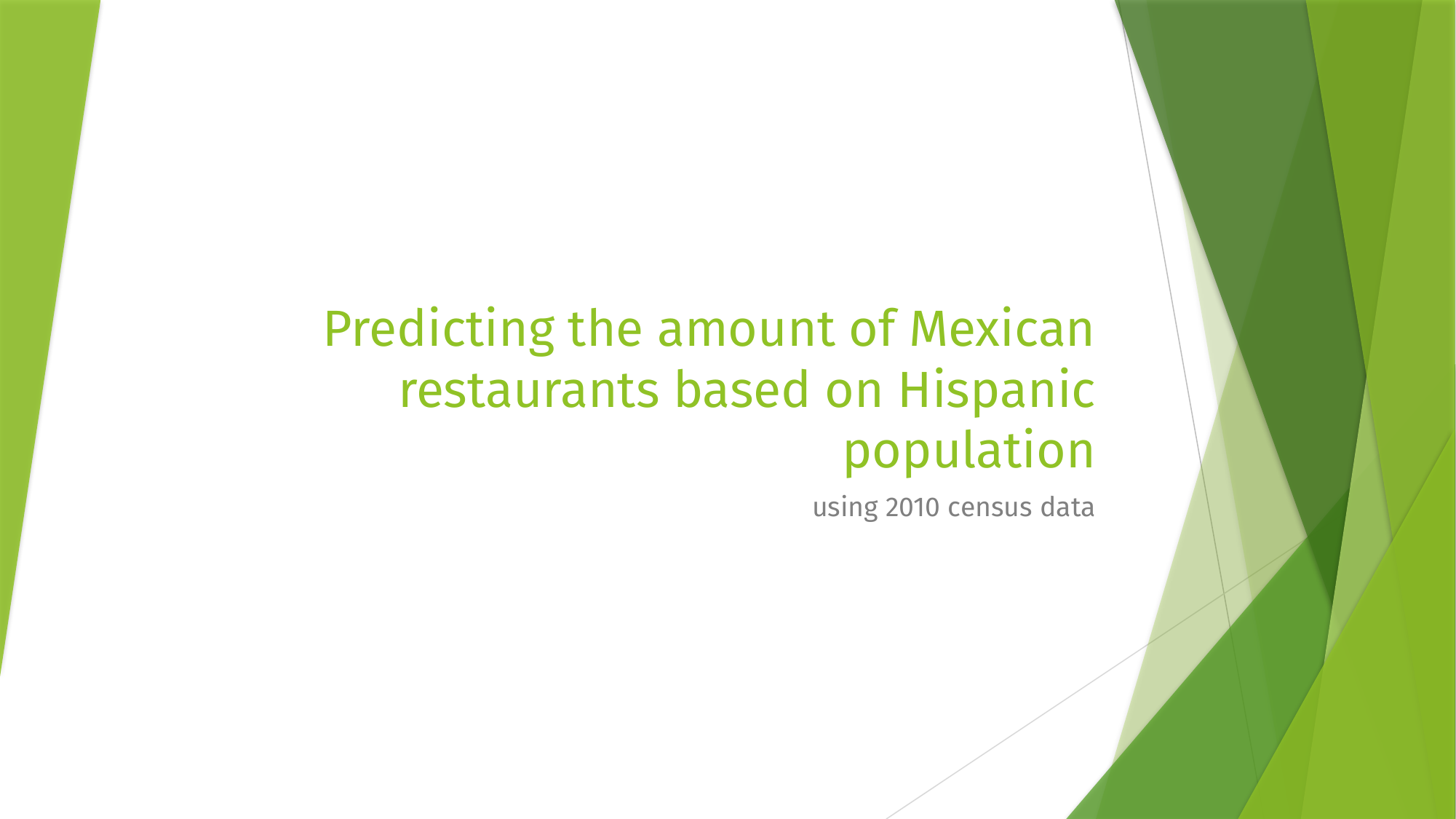

# Predicting the amount of Mexican restaurants based on Hispanic population
using 2010 census data